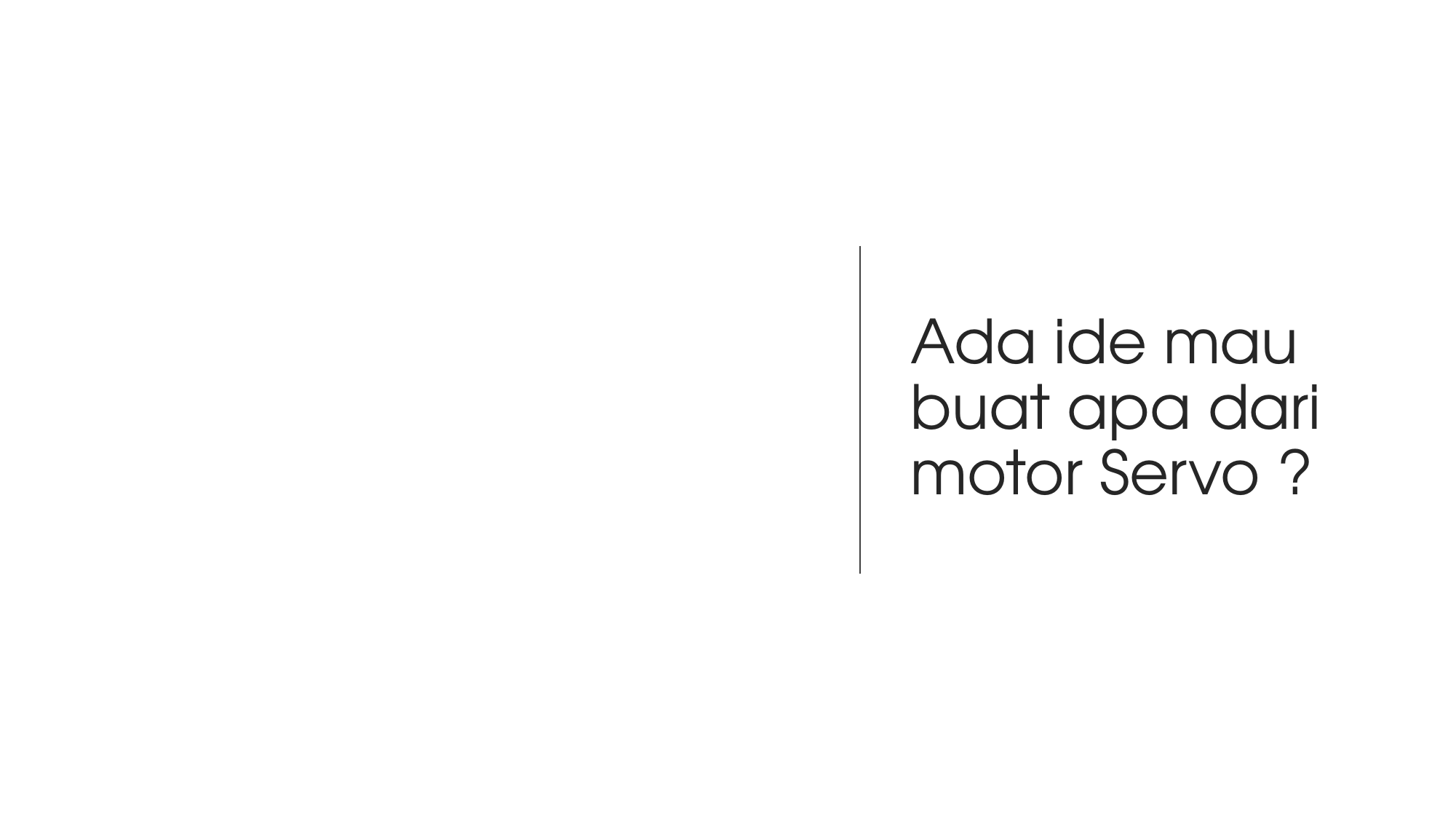

# Ada ide mau buat apa dari motor Servo ?